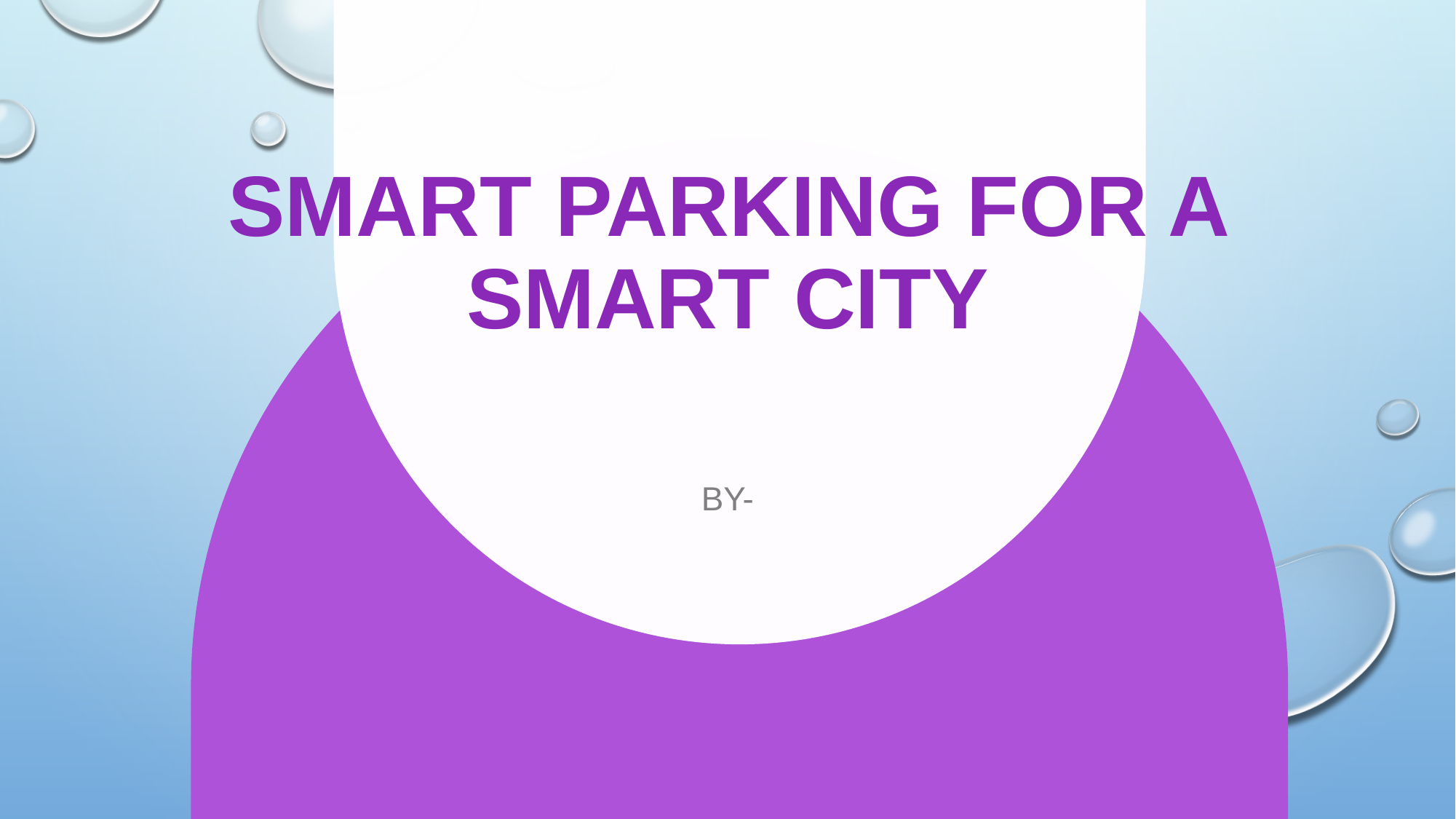

# Smart Parking for a Smart City
By-